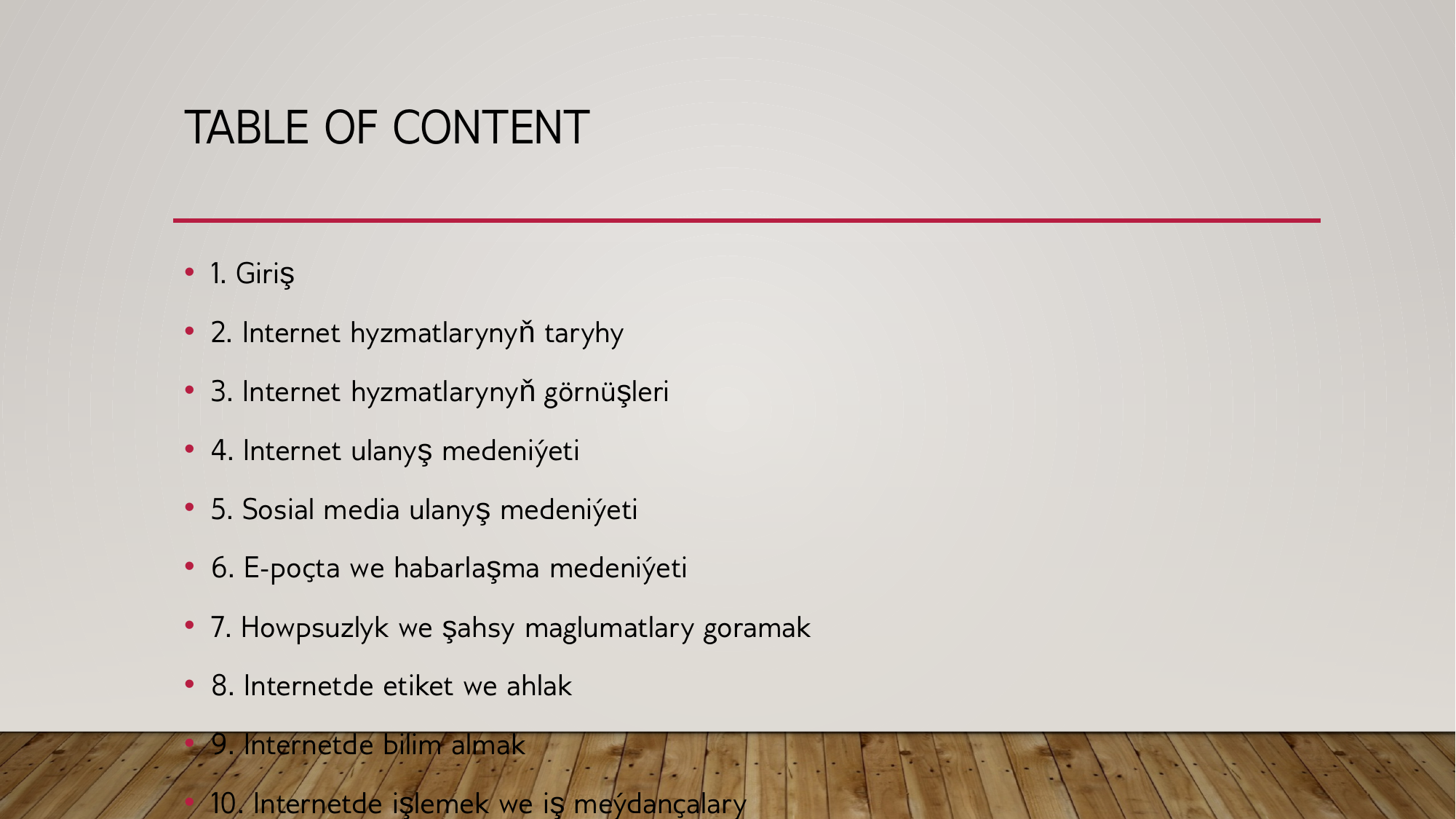

# TABLE OF CONTENT
1. Giriş
2. Internet hyzmatlarynyň taryhy
3. Internet hyzmatlarynyň görnüşleri
4. Internet ulanyş medeniýeti
5. Sosial media ulanyş medeniýeti
6. E-poçta we habarlaşma medeniýeti
7. Howpsuzlyk we şahsy maglumatlary goramak
8. Internetde etiket we ahlak
9. Internetde bilim almak
10. Internetde işlemek we iş meýdançalary
11. Internetde söwda we maliýe hyzmatlar
12. Internetde saglyk we sport hyzmatlar
13. Internet ulanyş meseleleri we çözgütler
14. Geljekde internet hyzmatlary
15. Netije we maslahatlar